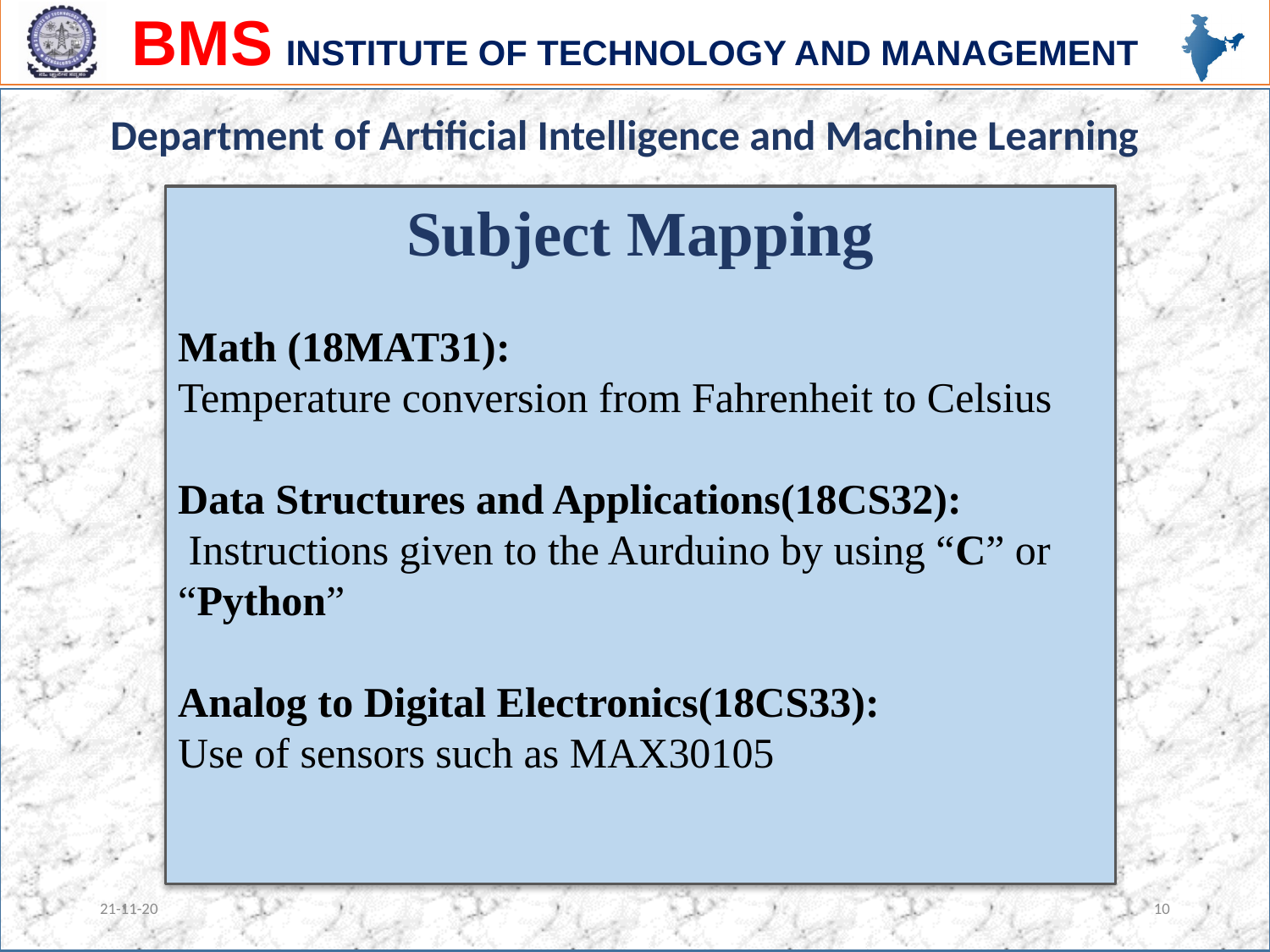

Department of Artificial Intelligence and Machine Learning
Subject Mapping

Math (18MAT31):
Temperature conversion from Fahrenheit to Celsius

Data Structures and Applications(18CS32):
 Instructions given to the Aurduino by using “C” or “Python”

Analog to Digital Electronics(18CS33):
Use of sensors such as MAX30105

21-11-20
10